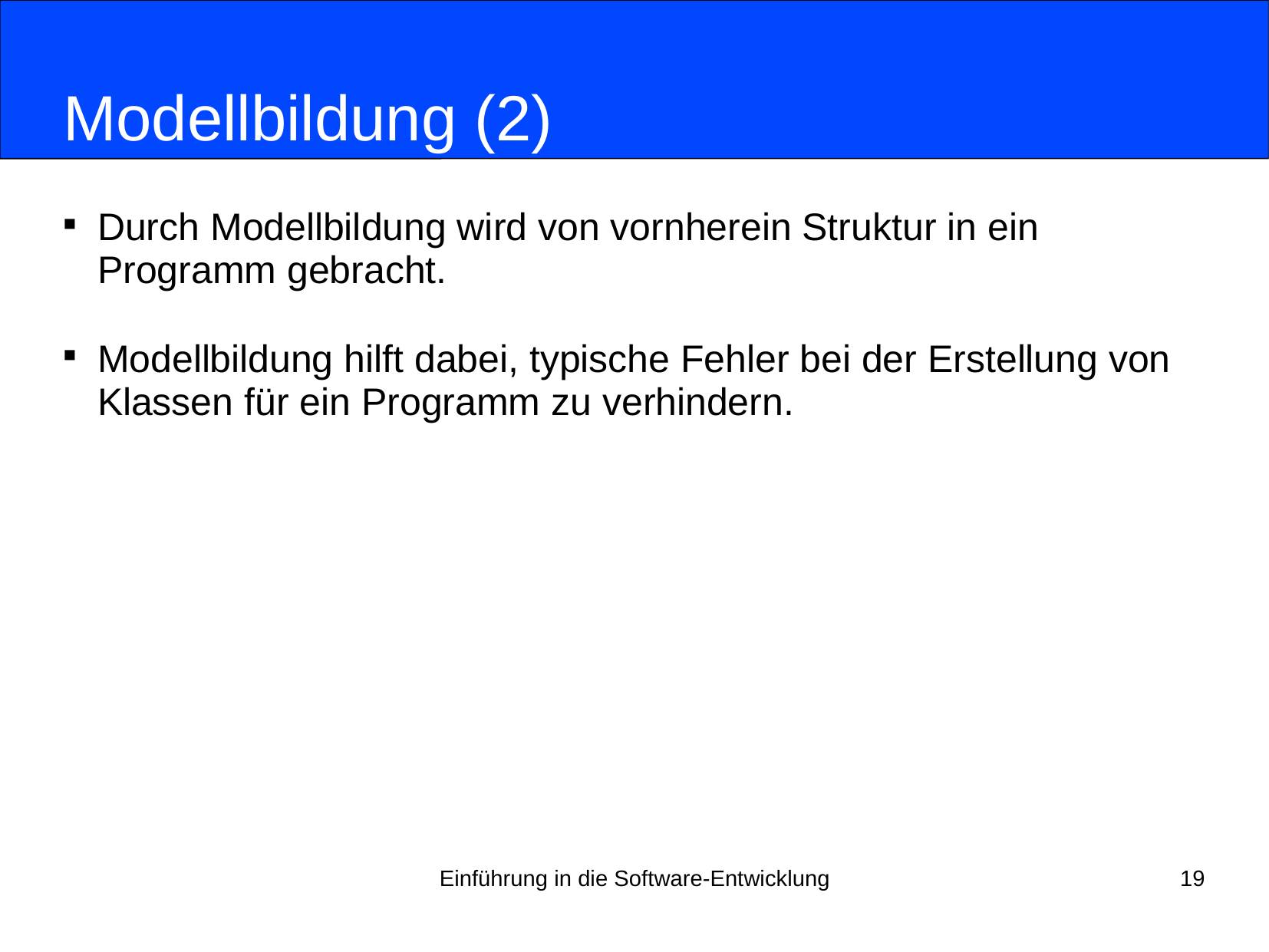

# Modellbildung (2)
Durch Modellbildung wird von vornherein Struktur in ein
Programm gebracht.
Modellbildung hilft dabei, typische Fehler bei der Erstellung von
Klassen für ein Programm zu verhindern.

Einführung in die Software-Entwicklung
19